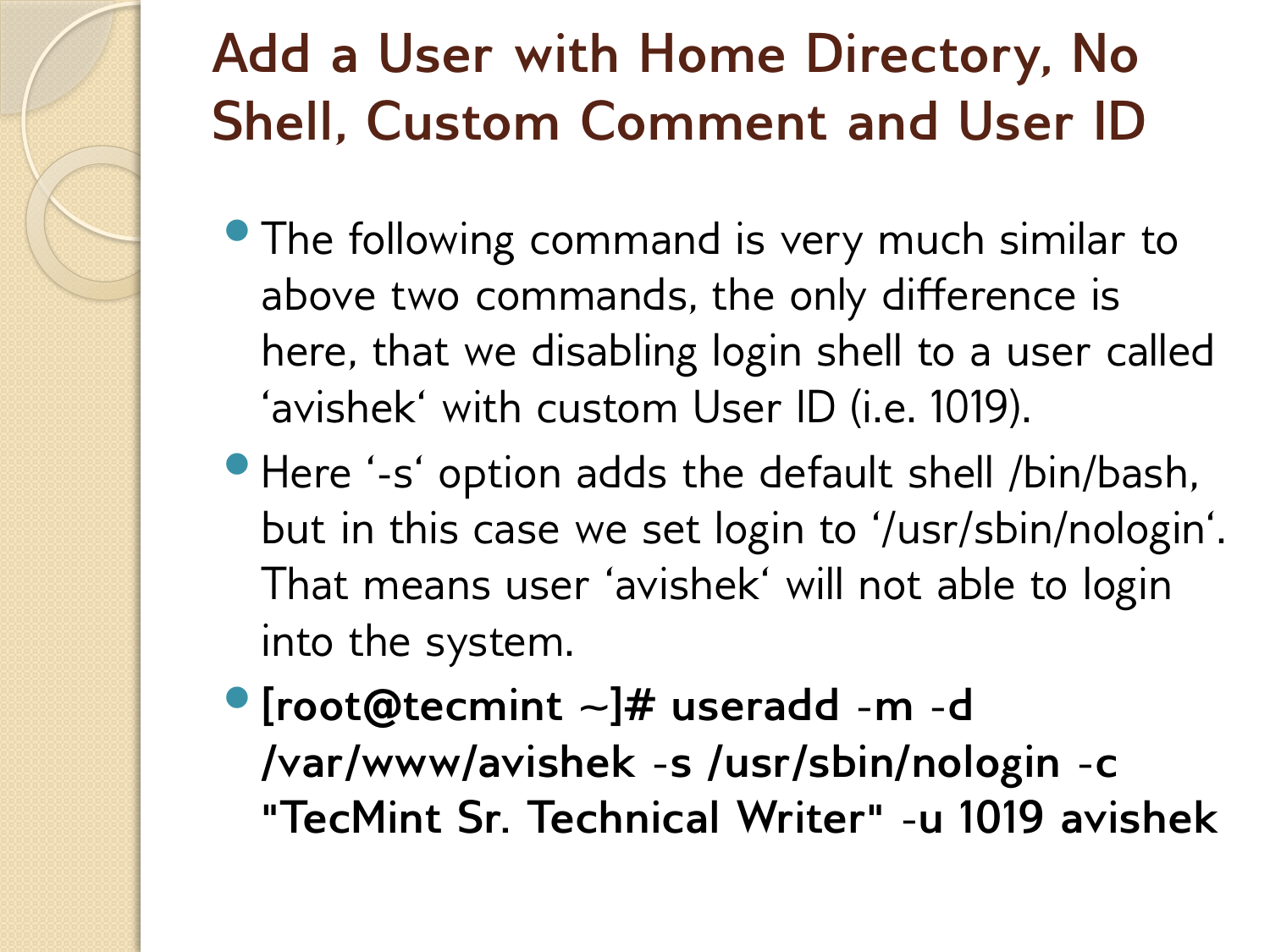

# Add a User with Home Directory, No Shell, Custom Comment and User ID
The following command is very much similar to above two commands, the only difference is here, that we disabling login shell to a user called ‘avishek‘ with custom User ID (i.e. 1019).
Here ‘-s‘ option adds the default shell /bin/bash, but in this case we set login to ‘/usr/sbin/nologin‘. That means user ‘avishek‘ will not able to login into the system.
[root@tecmint ~]# useradd -m -d /var/www/avishek -s /usr/sbin/nologin -c "TecMint Sr. Technical Writer" -u 1019 avishek